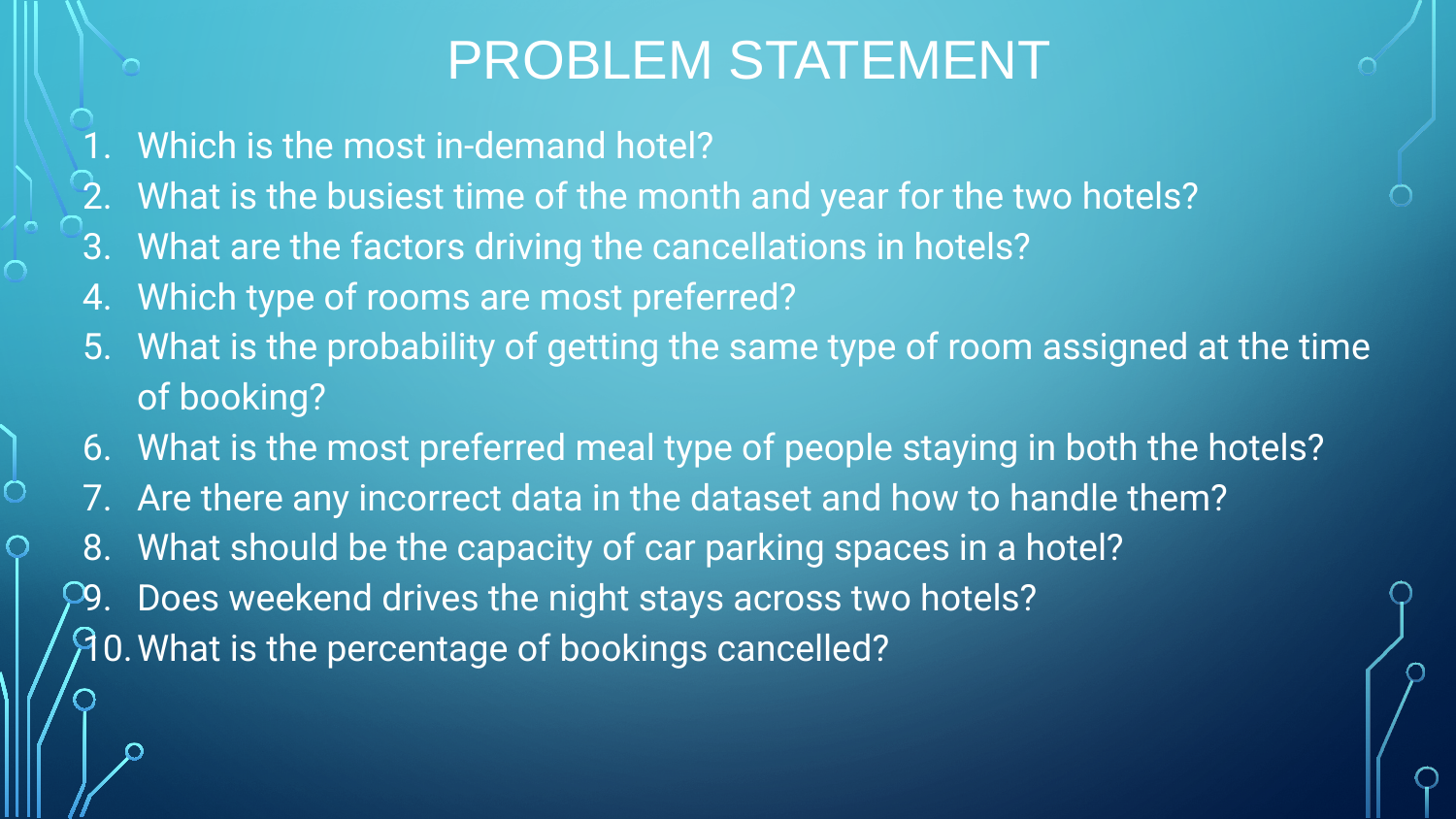

# Problem Statement
Which is the most in-demand hotel?
What is the busiest time of the month and year for the two hotels?
What are the factors driving the cancellations in hotels?
Which type of rooms are most preferred?
What is the probability of getting the same type of room assigned at the time of booking?
What is the most preferred meal type of people staying in both the hotels?
Are there any incorrect data in the dataset and how to handle them?
What should be the capacity of car parking spaces in a hotel?
Does weekend drives the night stays across two hotels?
What is the percentage of bookings cancelled?